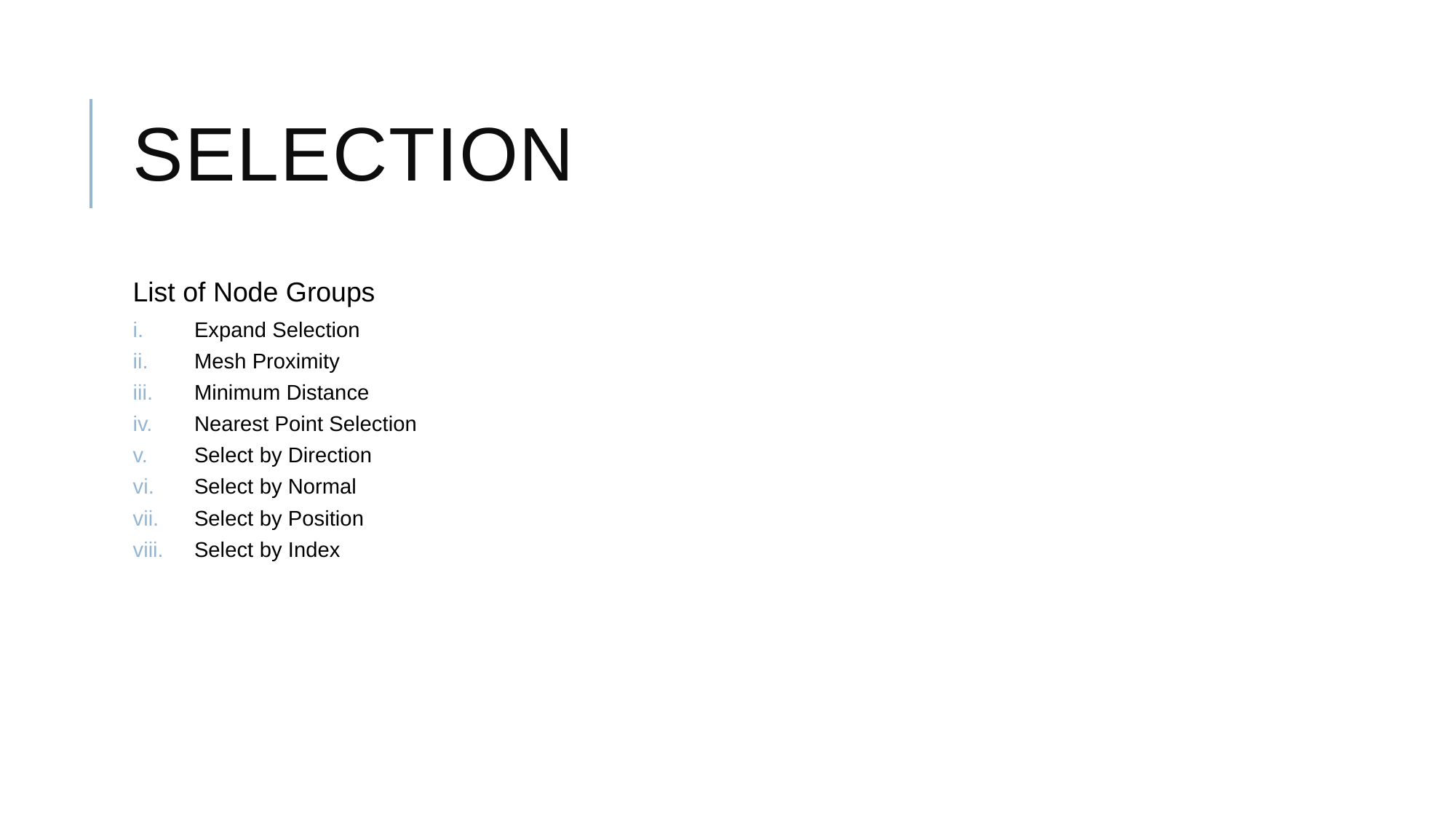

# Selection
List of Node Groups
Expand Selection
Mesh Proximity
Minimum Distance
Nearest Point Selection
Select by Direction
Select by Normal
Select by Position
Select by Index